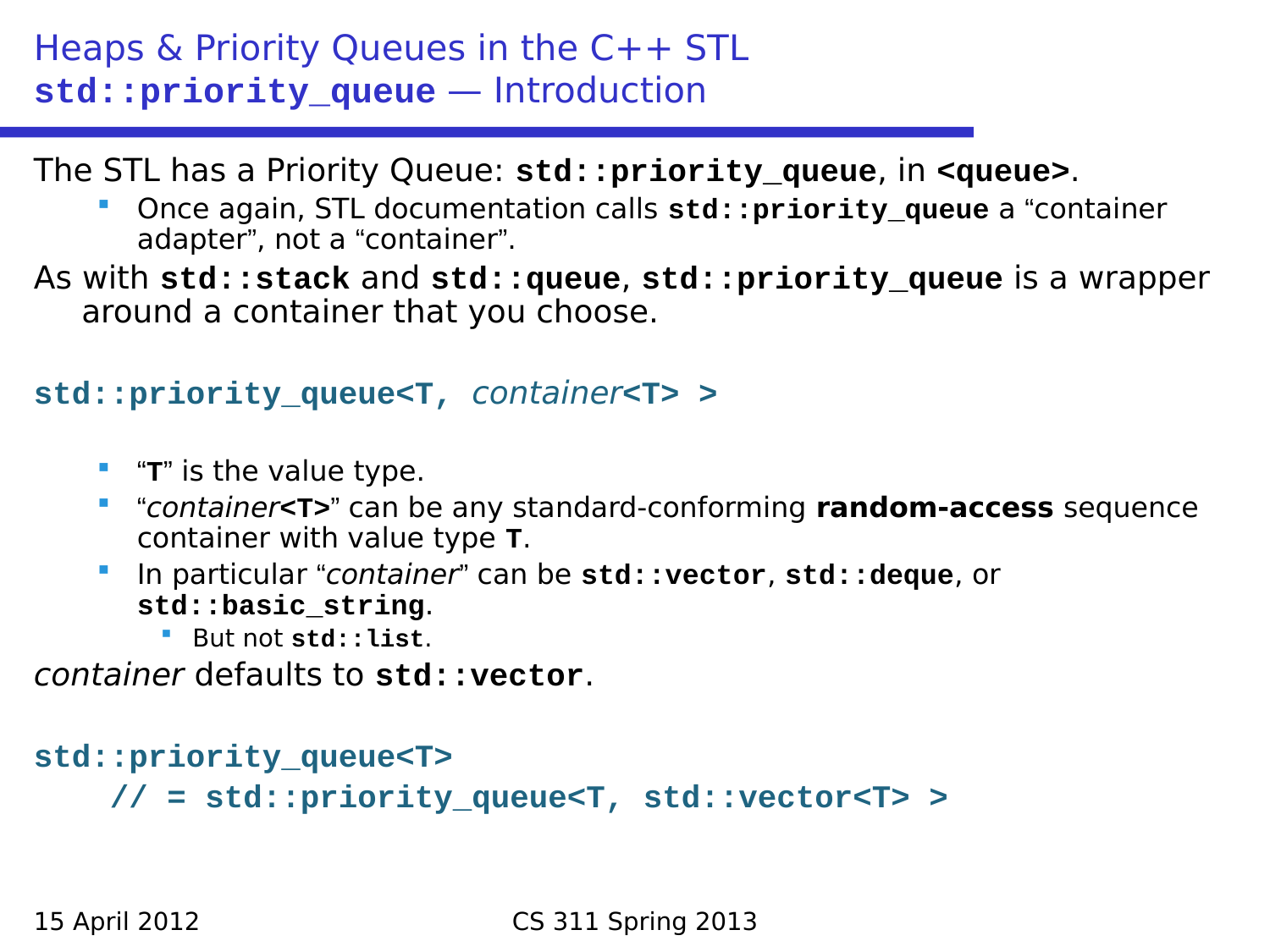

# Heaps & Priority Queues in the C++ STL std::priority_queue — Introduction
The STL has a Priority Queue: std::priority_queue, in <queue>.
Once again, STL documentation calls std::priority_queue a “container adapter”, not a “container”.
As with std::stack and std::queue, std::priority_queue is a wrapper around a container that you choose.

std::priority_queue<T, container<T> >

“T” is the value type.
“container<T>” can be any standard-conforming random-access sequence container with value type T.
In particular “container” can be std::vector, std::deque, or std::basic_string.
But not std::list.
container defaults to std::vector.

std::priority_queue<T>
    // = std::priority_queue<T, std::vector<T> >
15 April 2012
CS 311 Spring 2013